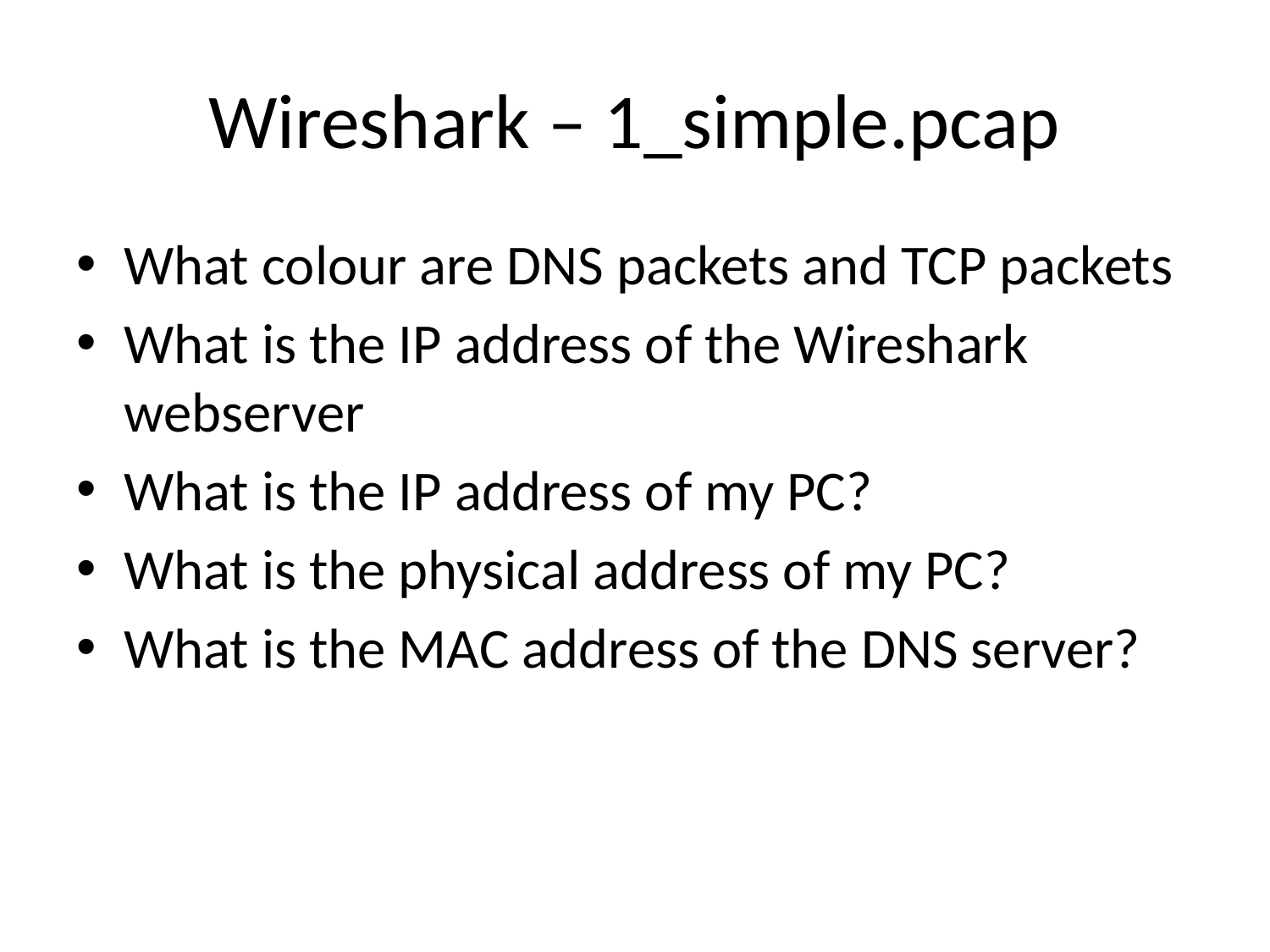

# Wireshark – 1_simple.pcap
What colour are DNS packets and TCP packets
What is the IP address of the Wireshark webserver
What is the IP address of my PC?
What is the physical address of my PC?
What is the MAC address of the DNS server?